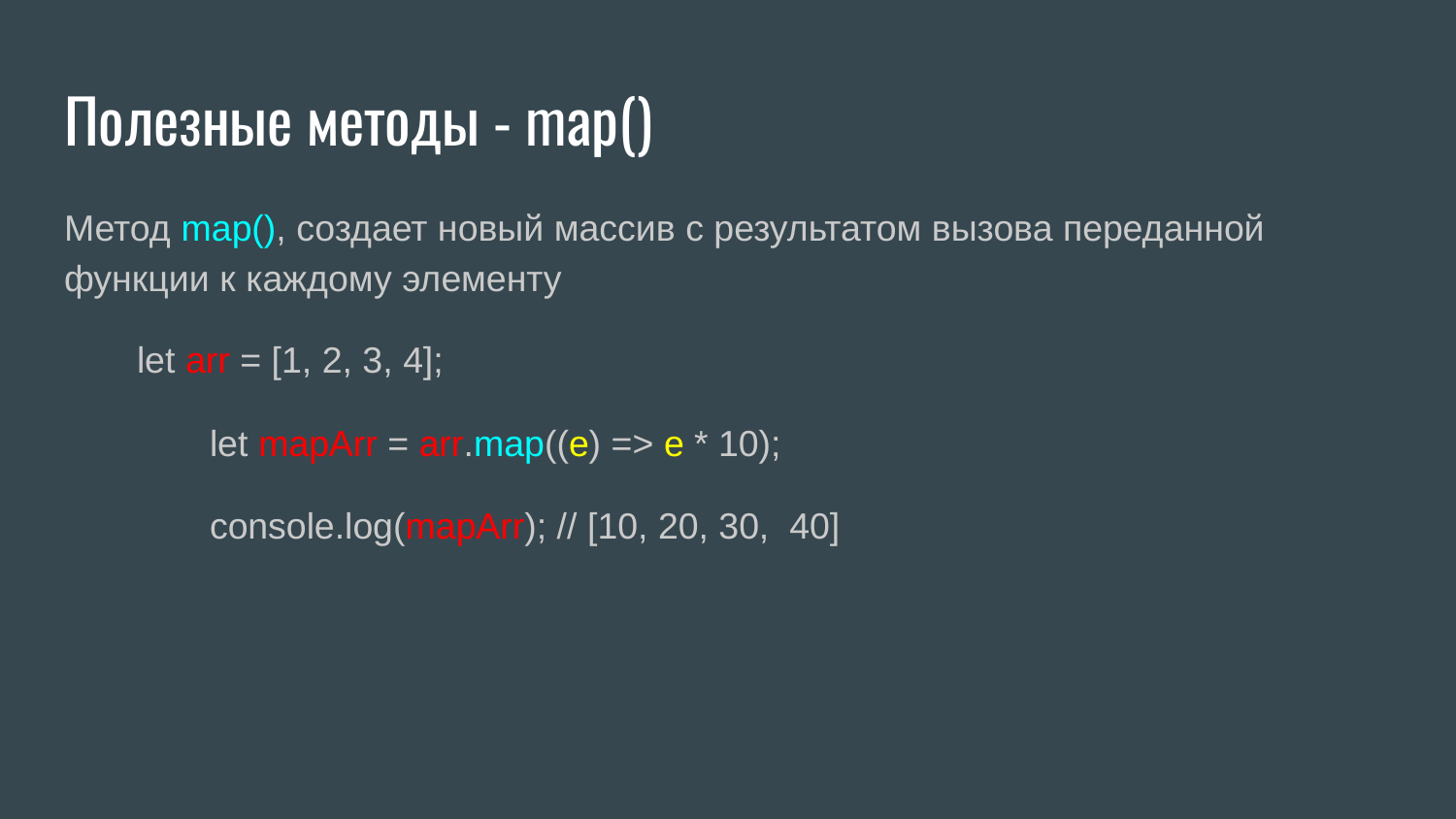

# Полезные методы - map()
Метод map(), создает новый массив с результатом вызова переданной функции к каждому элементу
let arr = [1, 2, 3, 4];
	let mapArr = arr.map((e) => e * 10);
	console.log(mapArr); // [10, 20, 30,  40]